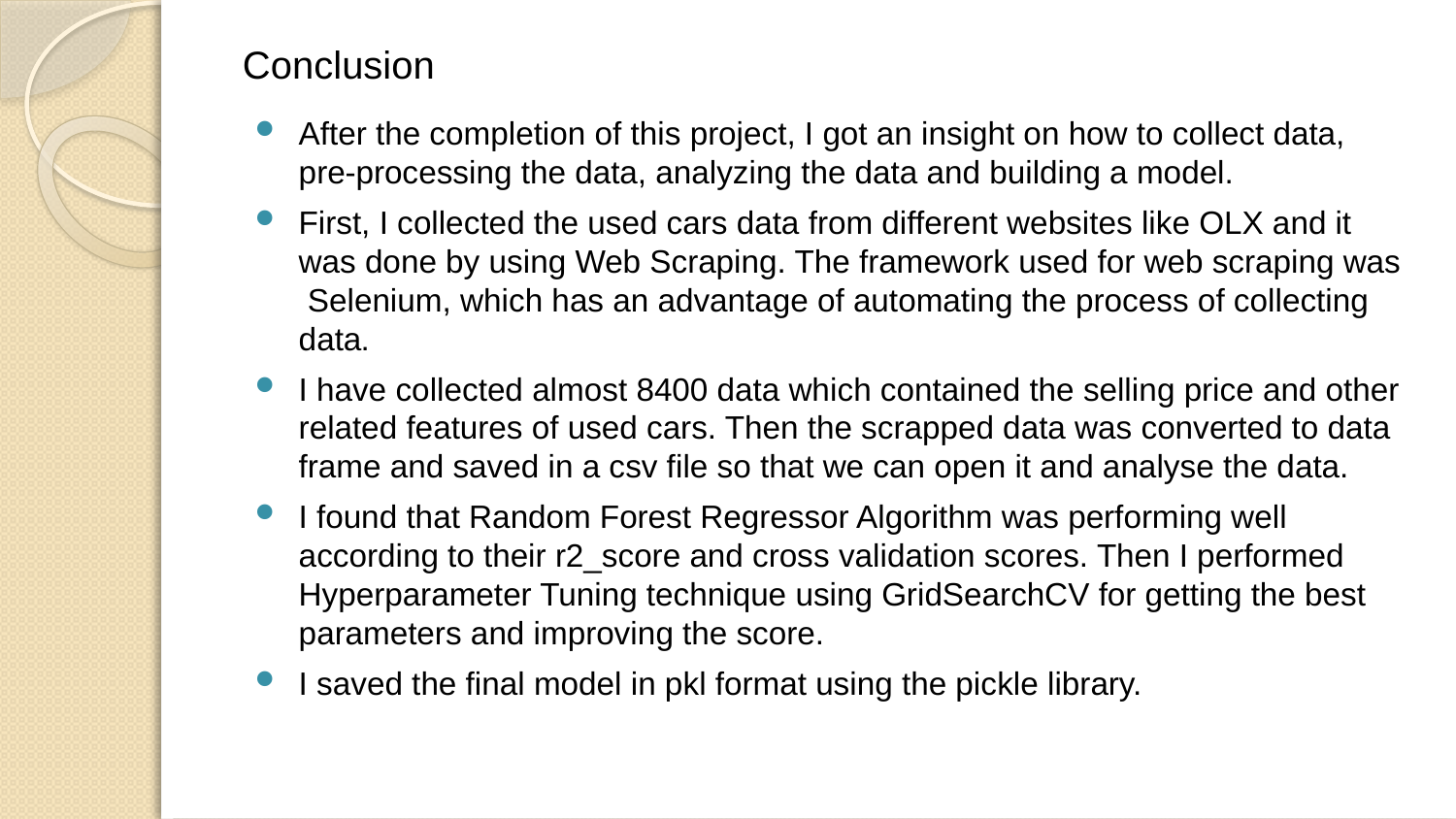

# Conclusion
After the completion of this project, I got an insight on how to collect data, pre-processing the data, analyzing the data and building a model.
First, I collected the used cars data from different websites like OLX and it was done by using Web Scraping. The framework used for web scraping was  Selenium, which has an advantage of automating the process of collecting data.
I have collected almost 8400 data which contained the selling price and other related features of used cars. Then the scrapped data was converted to data frame and saved in a csv file so that we can open it and analyse the data.
I found that Random Forest Regressor Algorithm was performing well according to their r2_score and cross validation scores. Then I performed Hyperparameter Tuning technique using GridSearchCV for getting the best parameters and improving the score.
I saved the final model in pkl format using the pickle library.